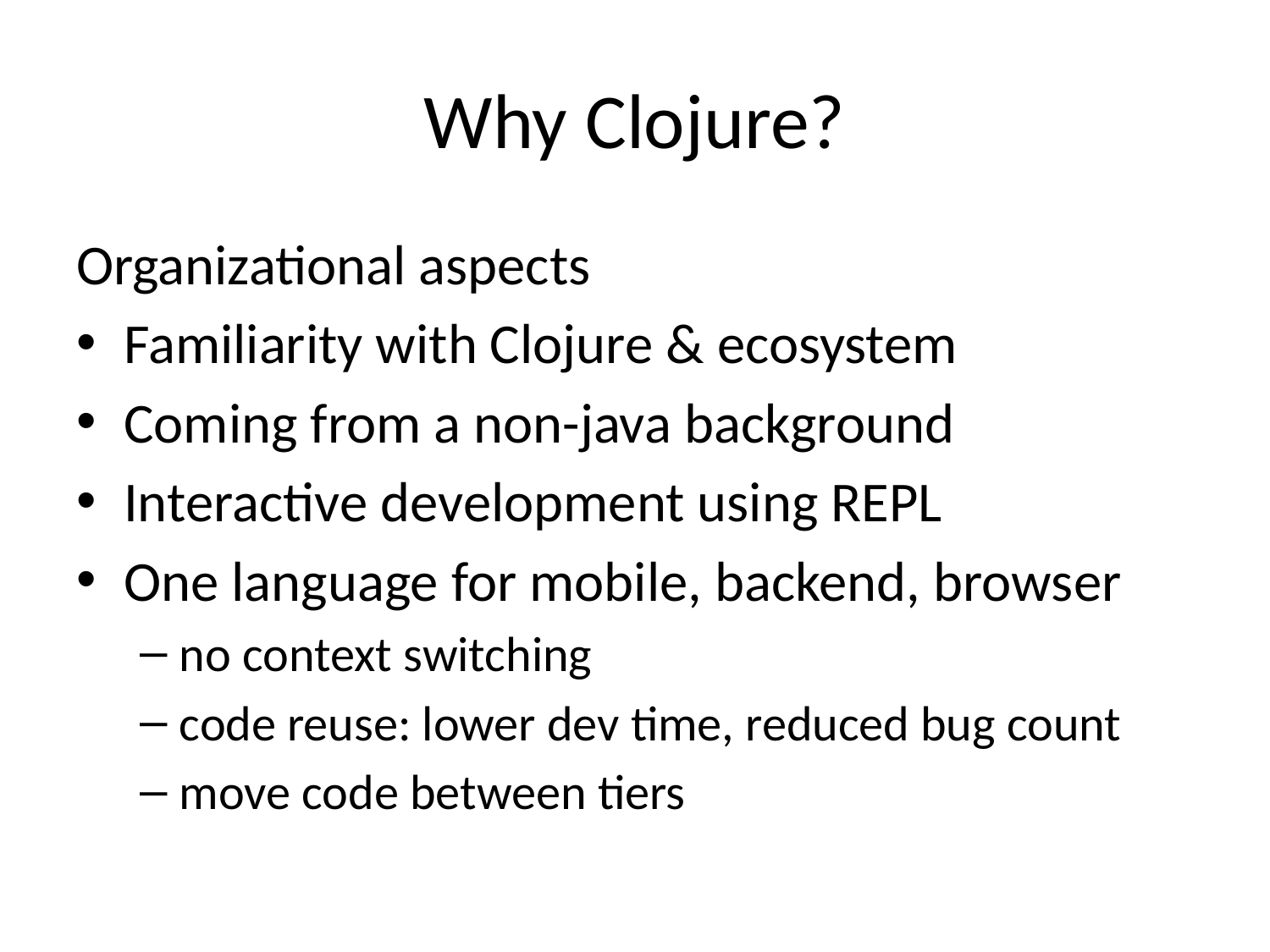

# Why Clojure?
Organizational aspects
Familiarity with Clojure & ecosystem
Coming from a non-java background
Interactive development using REPL
One language for mobile, backend, browser
no context switching
code reuse: lower dev time, reduced bug count
move code between tiers